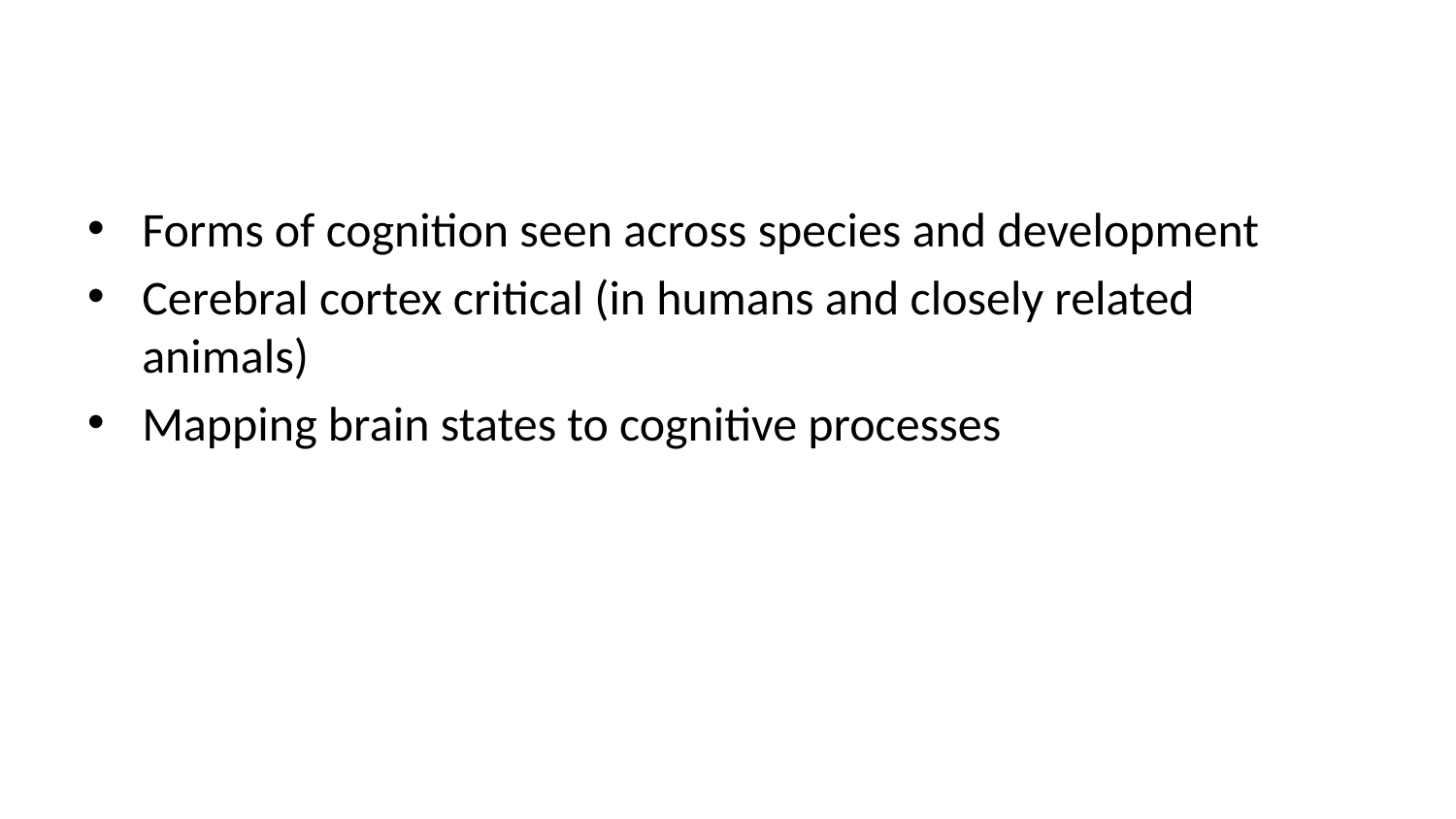

Forms of cognition seen across species and development
Cerebral cortex critical (in humans and closely related animals)
Mapping brain states to cognitive processes